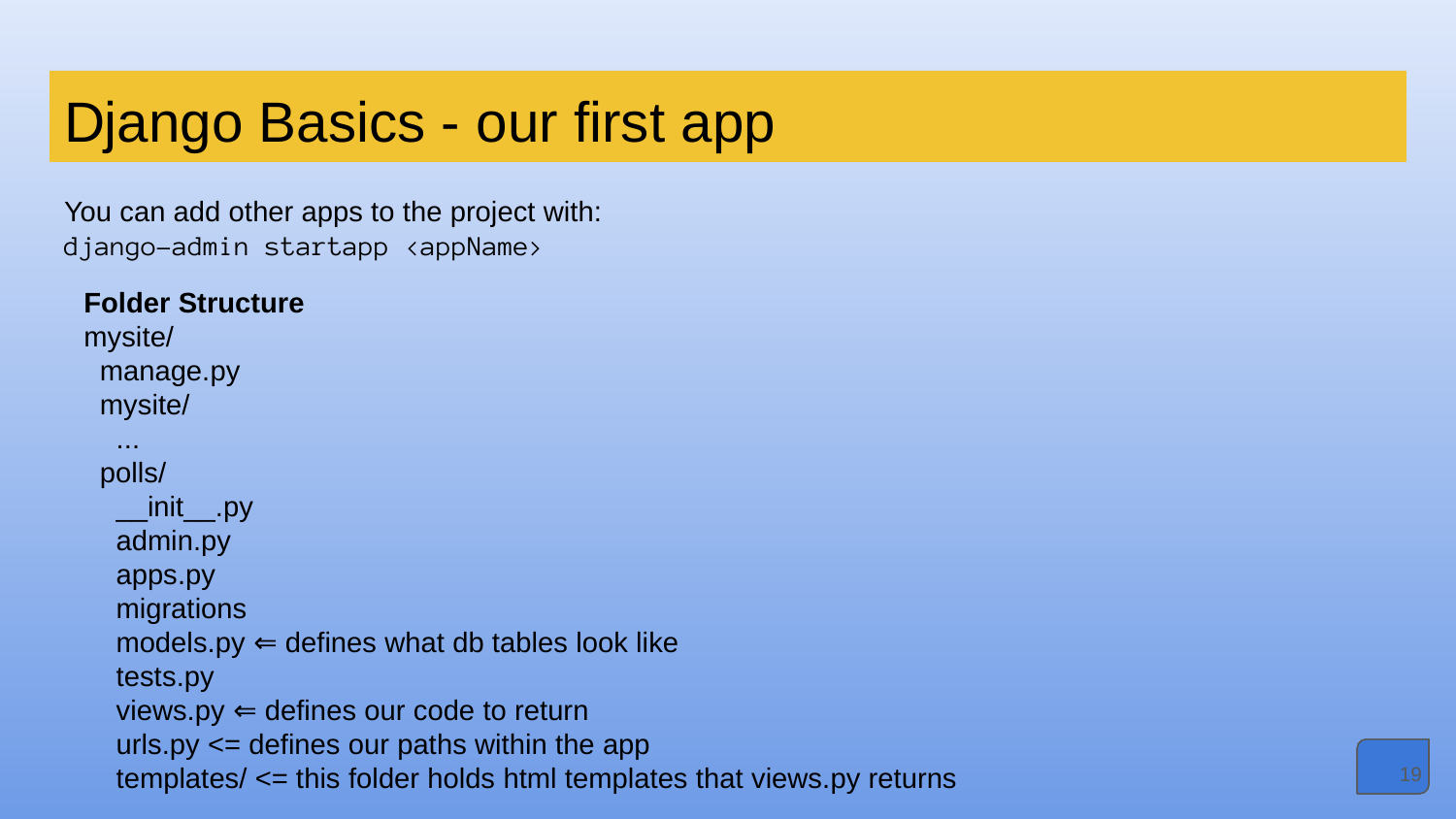

# Django Basics - our first app
You can add other apps to the project with:
django-admin startapp <appName>

Folder Structure
mysite/
  manage.py
  mysite/
    ...
  polls/
    __init__.py
    admin.py
    apps.py
    migrations
    models.py ⇐ defines what db tables look like
    tests.py
    views.py ⇐ defines our code to return
    urls.py <= defines our paths within the app
    templates/ <= this folder holds html templates that views.py returns

19